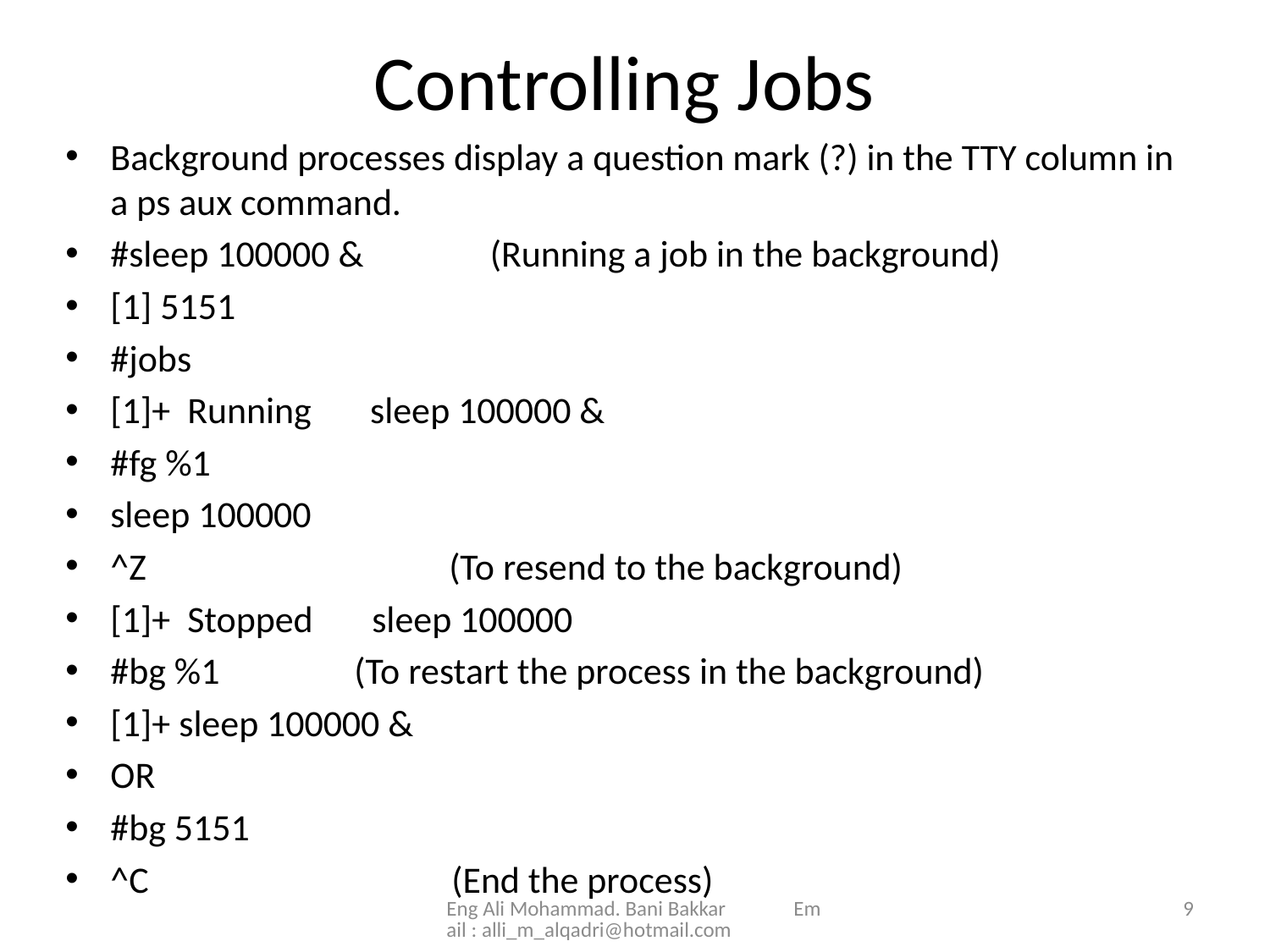

# Controlling Jobs
Background processes display a question mark (?) in the TTY column in a ps aux command.
#sleep 100000 &               (Running a job in the background)
[1] 5151
#jobs
[1]+  Running       sleep 100000 &
#fg %1
sleep 100000
^Z                                    (To resend to the background)
[1]+  Stopped       sleep 100000
#bg %1                (To restart the process in the background)
[1]+ sleep 100000 &
OR
#bg 5151
^C                                    (End the process)
Eng Ali Mohammad. Bani Bakkar              Email : alli_m_alqadri@hotmail.com
9